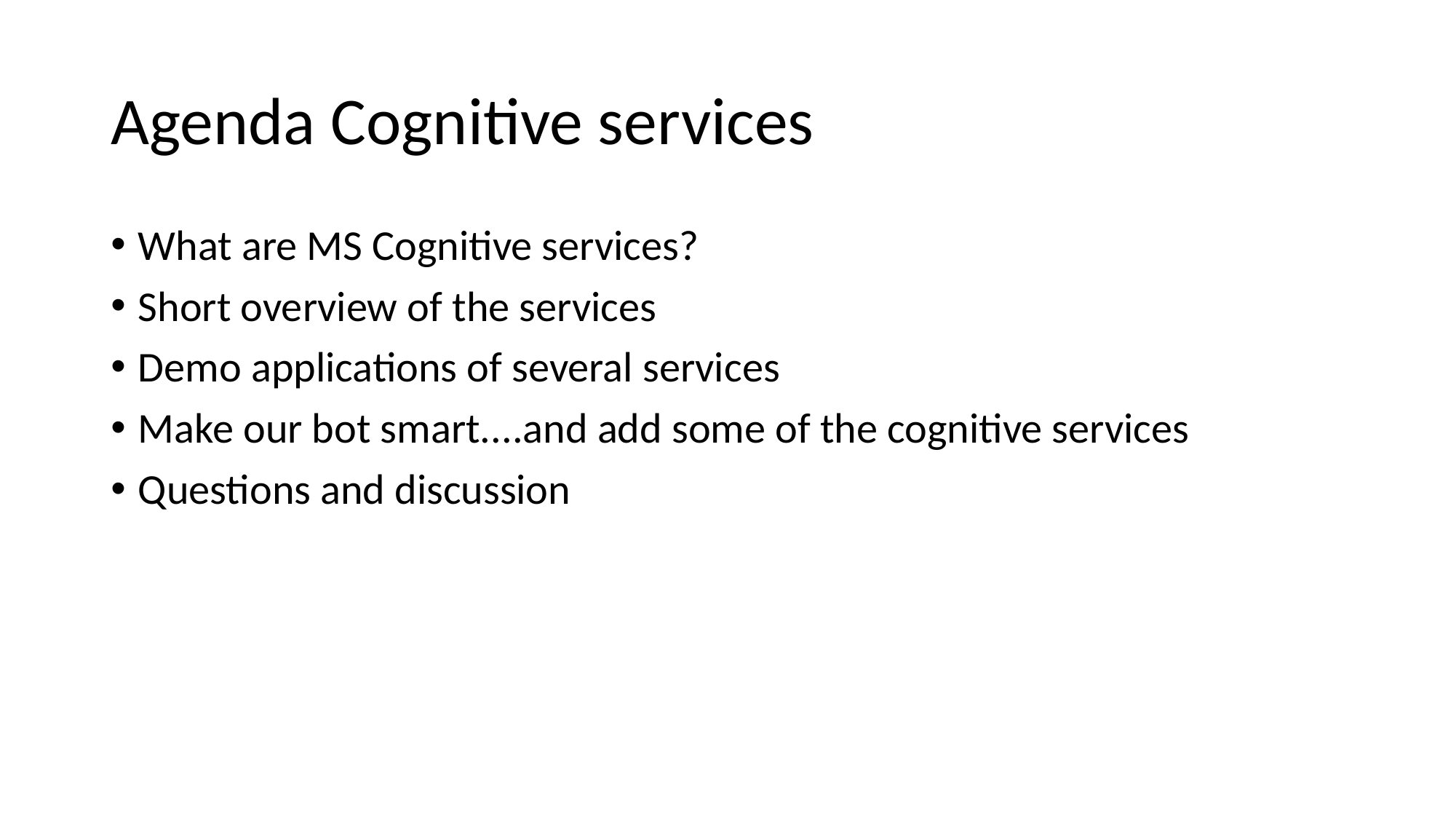

# Agenda Cognitive services
What are MS Cognitive services?
Short overview of the services
Demo applications of several services
Make our bot smart....and add some of the cognitive services
Questions and discussion